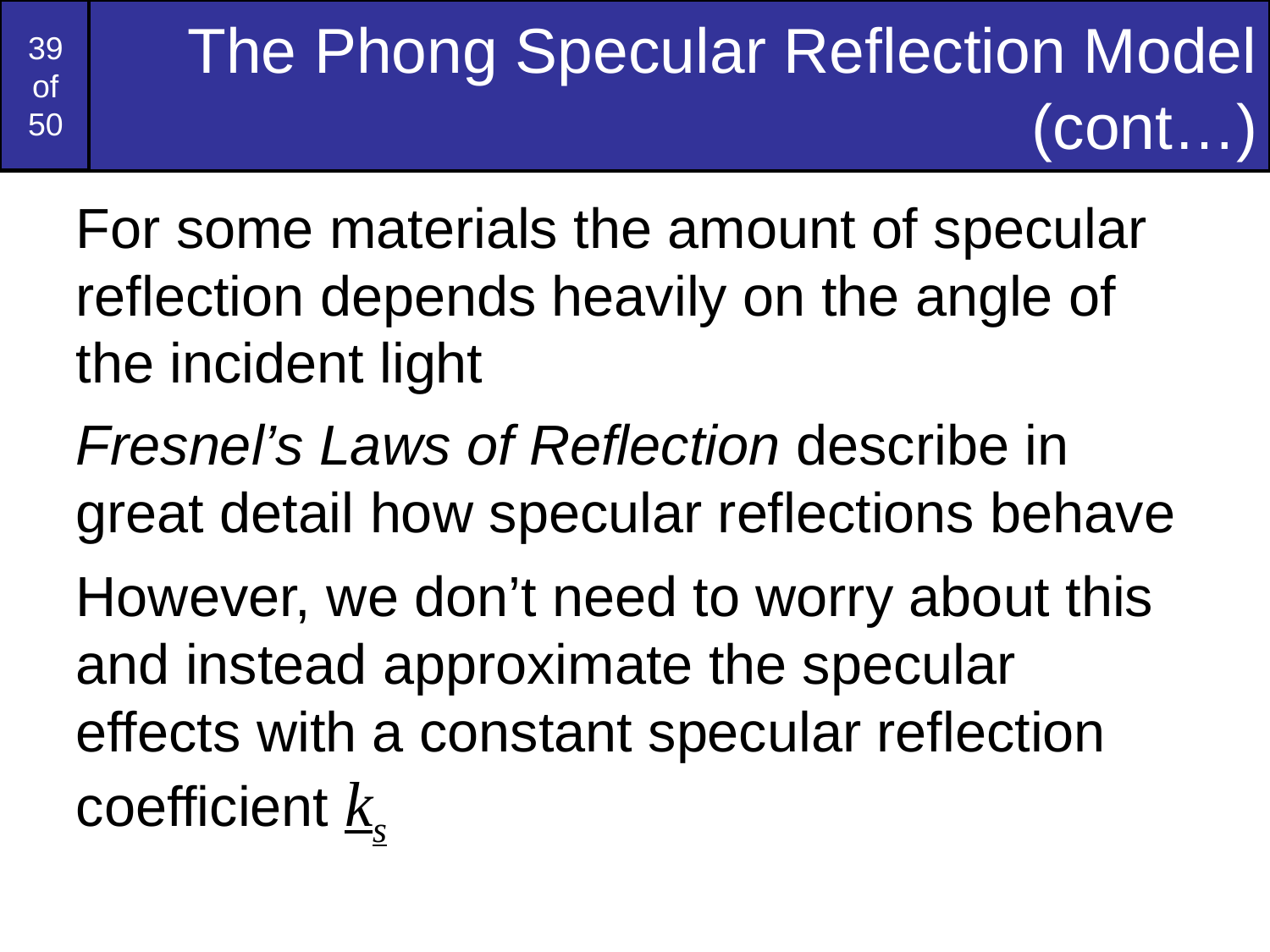

# The Phong Specular Reflection Model (cont…)
For some materials the amount of specular reflection depends heavily on the angle of the incident light
Fresnel’s Laws of Reflection describe in great detail how specular reflections behave
However, we don’t need to worry about this and instead approximate the specular effects with a constant specular reflection coefficient ks